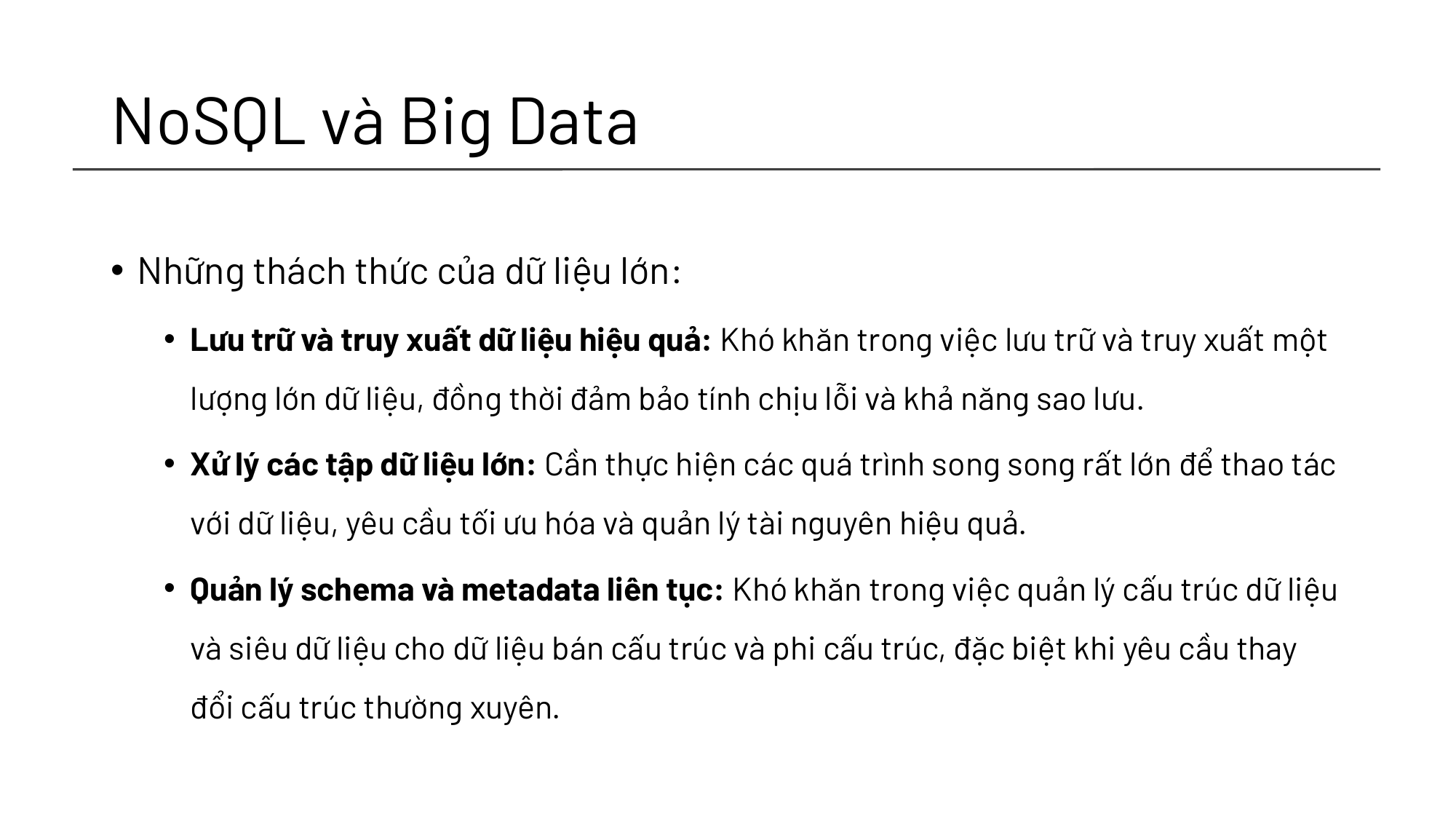

# NoSQL và Big Data
Những thách thức của dữ liệu lớn:
Lưu trữ và truy xuất dữ liệu hiệu quả: Khó khăn trong việc lưu trữ và truy xuất một lượng lớn dữ liệu, đồng thời đảm bảo tính chịu lỗi và khả năng sao lưu.
Xử lý các tập dữ liệu lớn: Cần thực hiện các quá trình song song rất lớn để thao tác với dữ liệu, yêu cầu tối ưu hóa và quản lý tài nguyên hiệu quả.
Quản lý schema và metadata liên tục: Khó khăn trong việc quản lý cấu trúc dữ liệu và siêu dữ liệu cho dữ liệu bán cấu trúc và phi cấu trúc, đặc biệt khi yêu cầu thay đổi cấu trúc thường xuyên.